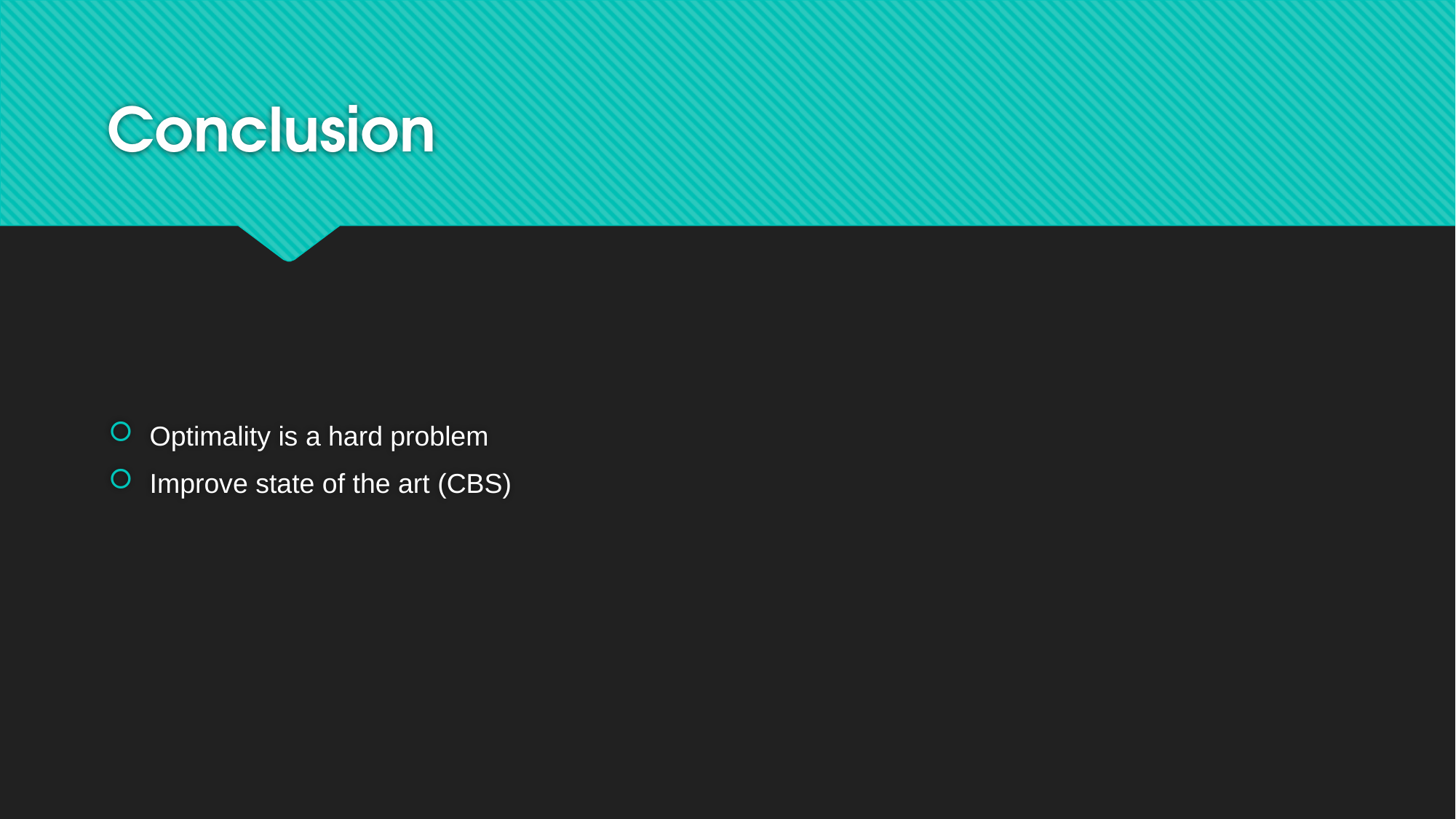

# Conclusion
Optimality is a hard problem
Improve state of the art (CBS)